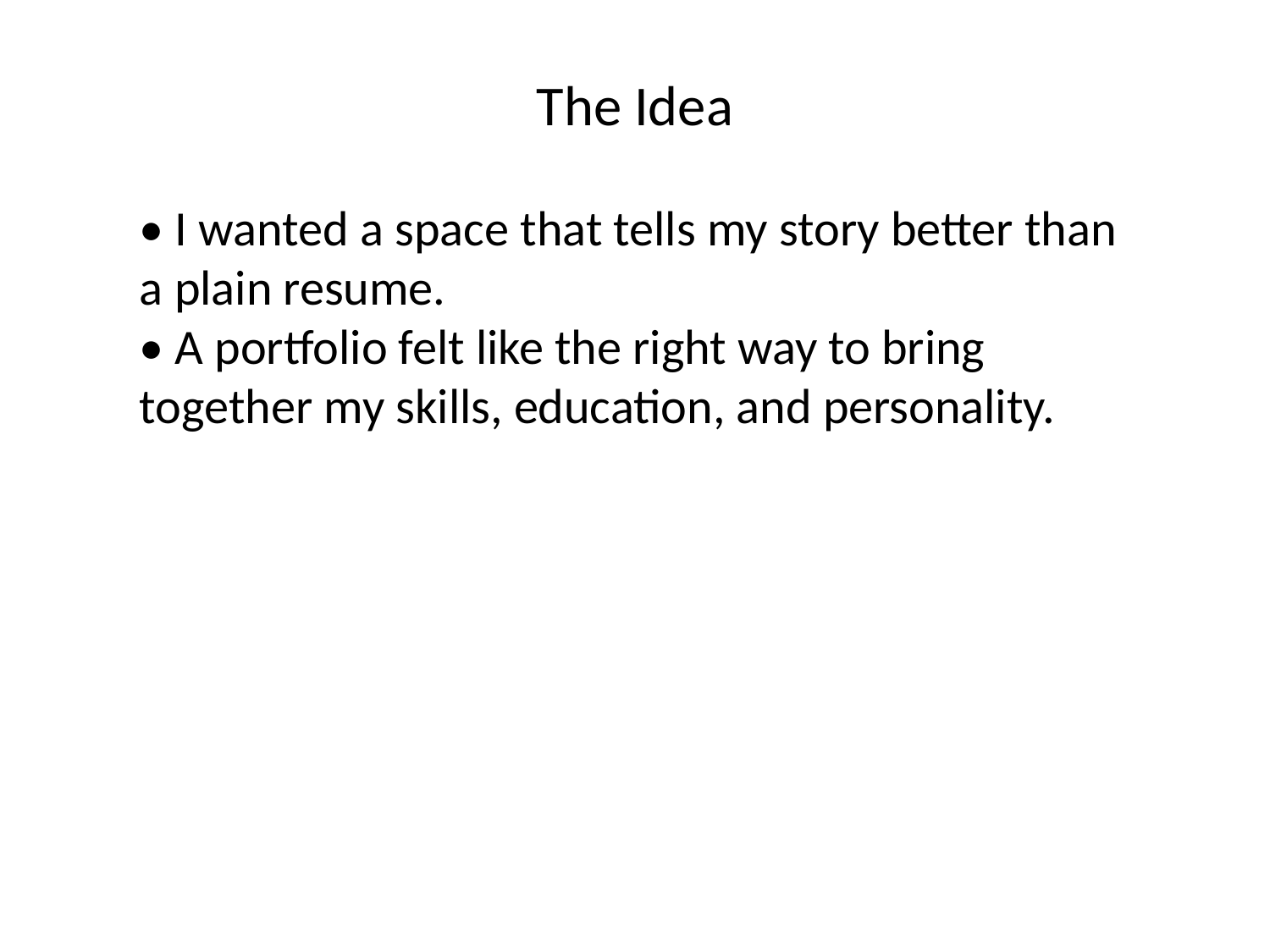

The Idea
• I wanted a space that tells my story better than a plain resume.
• A portfolio felt like the right way to bring together my skills, education, and personality.